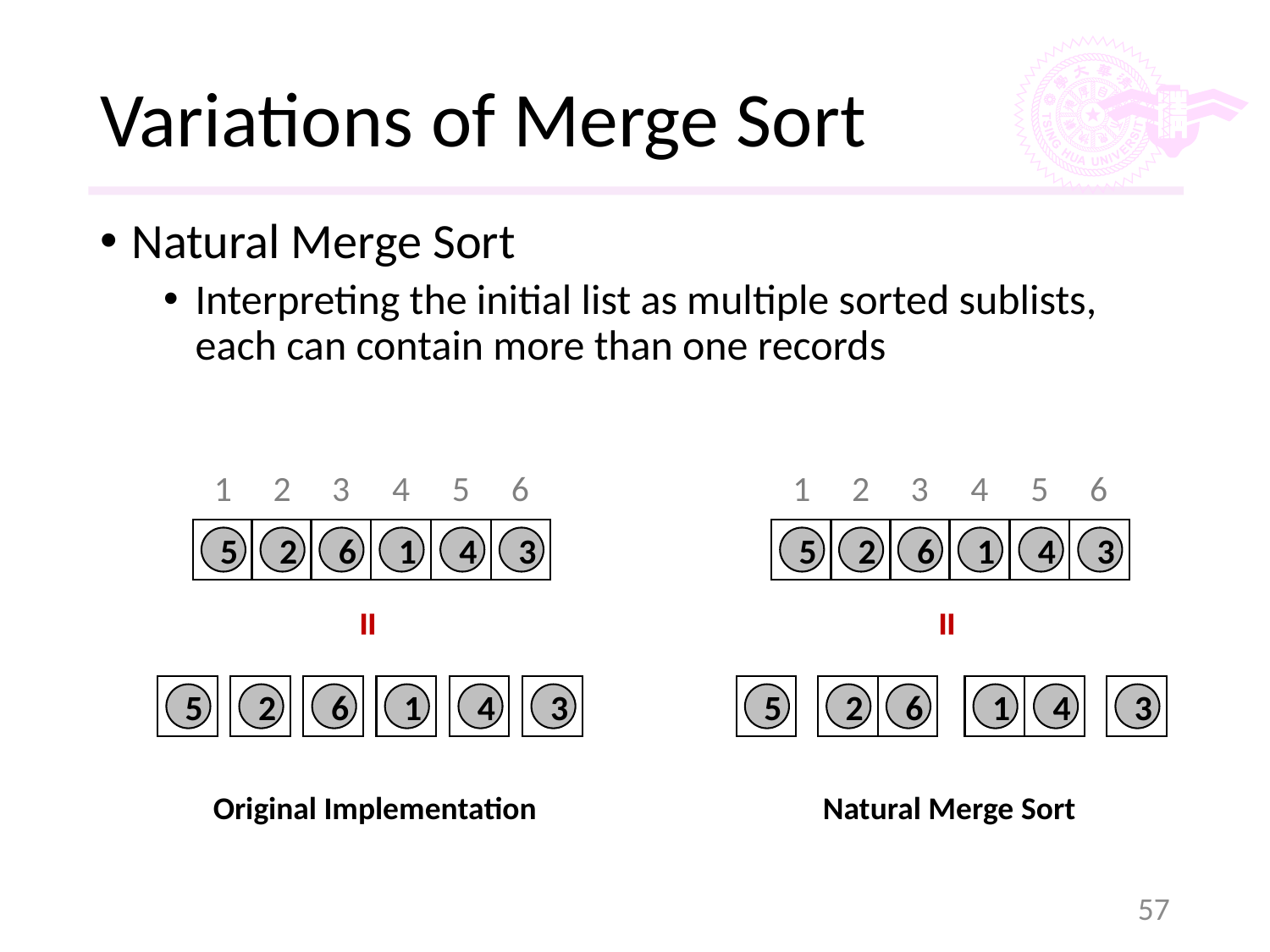

# Variations of Merge Sort
Natural Merge Sort
Interpreting the initial list as multiple sorted sublists, each can contain more than one records

1
2
3
4
5
6
1
2
3
4
5
6

5
2
6
1
4
3
5
2
6
1
4
3
=
=

5
2
6
1
4
3
5
2
6
1
4
3
Original Implementation
Natural Merge Sort
57